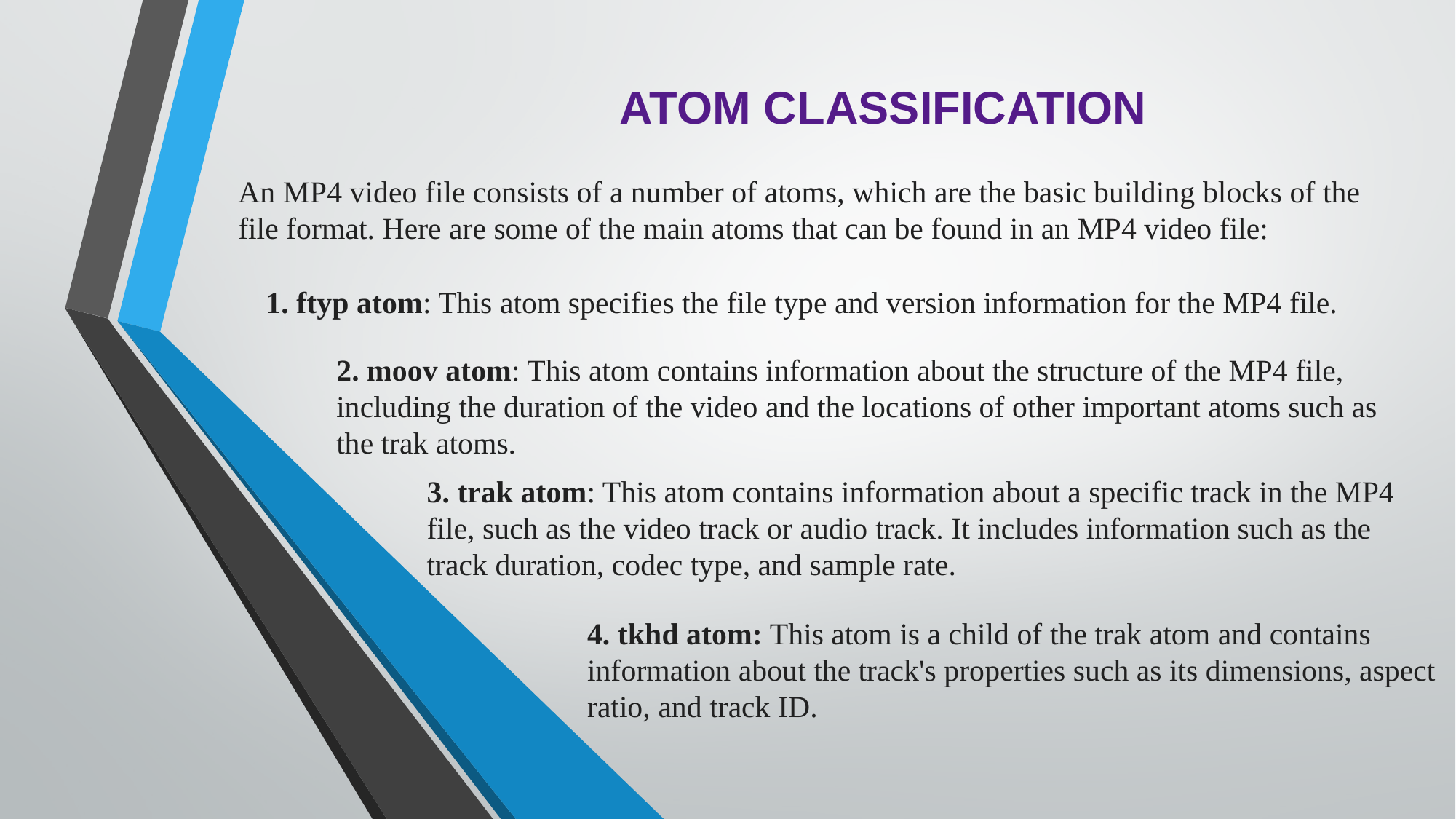

# ATOM CLASSIFICATION
An MP4 video file consists of a number of atoms, which are the basic building blocks of the file format. Here are some of the main atoms that can be found in an MP4 video file:
1. ftyp atom: This atom specifies the file type and version information for the MP4 file.
2. moov atom: This atom contains information about the structure of the MP4 file, including the duration of the video and the locations of other important atoms such as the trak atoms.
3. trak atom: This atom contains information about a specific track in the MP4 file, such as the video track or audio track. It includes information such as the track duration, codec type, and sample rate.
4. tkhd atom: This atom is a child of the trak atom and contains information about the track's properties such as its dimensions, aspect ratio, and track ID.